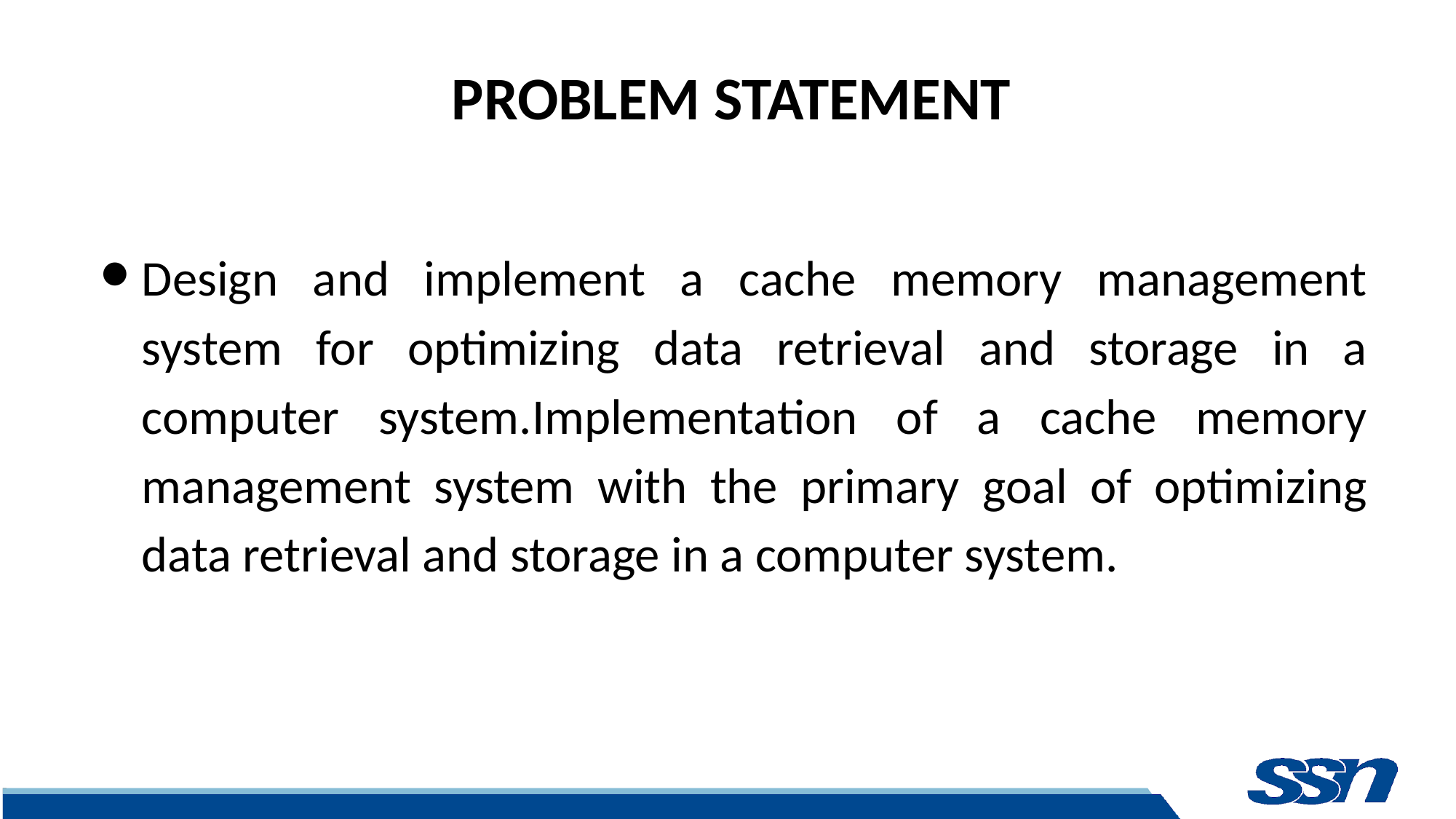

# PROBLEM STATEMENT
Design and implement a cache memory management system for optimizing data retrieval and storage in a computer system.Implementation of a cache memory management system with the primary goal of optimizing data retrieval and storage in a computer system.